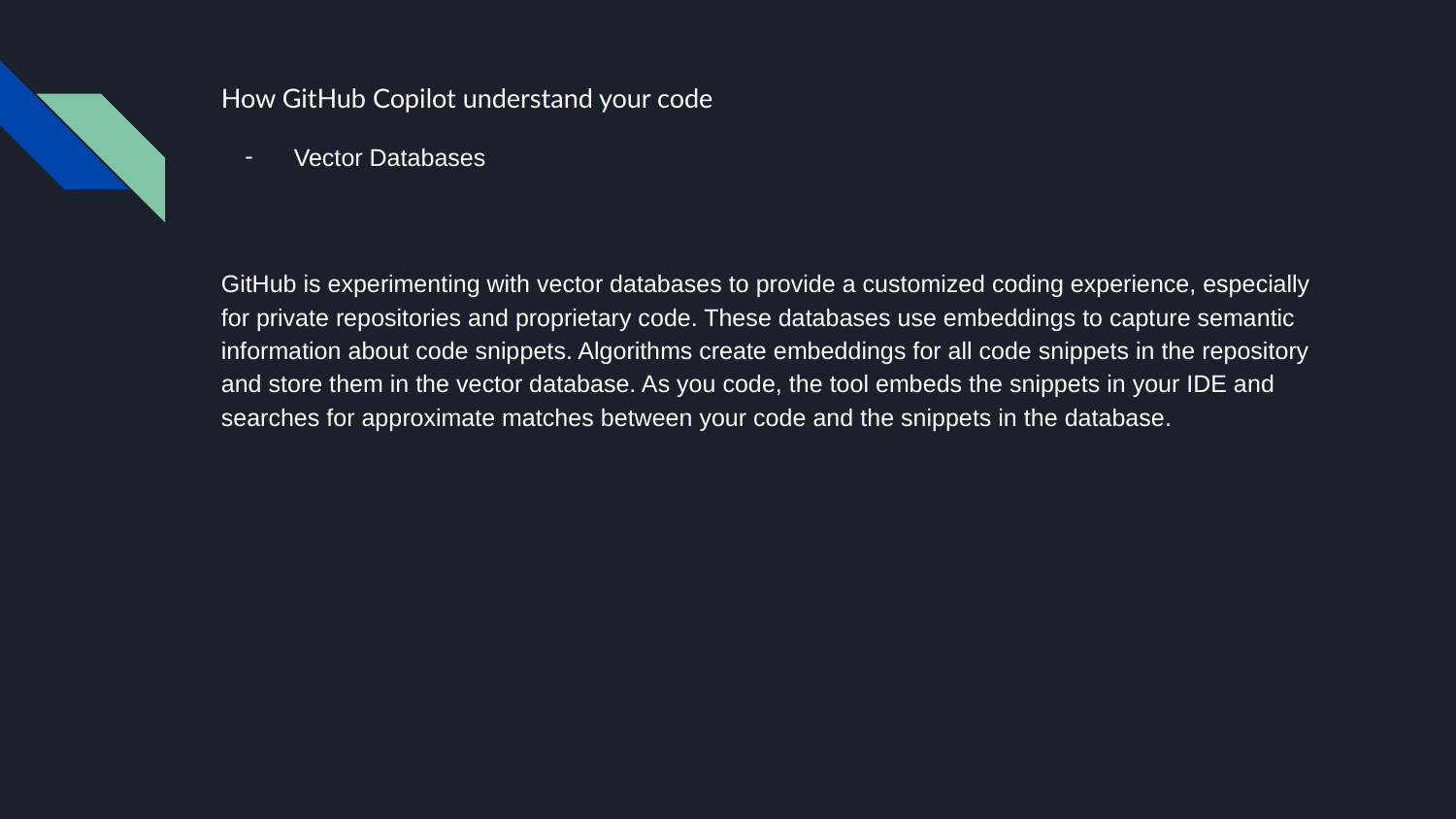

# How GitHub Copilot understand your code
Vector Databases
GitHub is experimenting with vector databases to provide a customized coding experience, especially for private repositories and proprietary code. These databases use embeddings to capture semantic information about code snippets. Algorithms create embeddings for all code snippets in the repository and store them in the vector database. As you code, the tool embeds the snippets in your IDE and searches for approximate matches between your code and the snippets in the database.